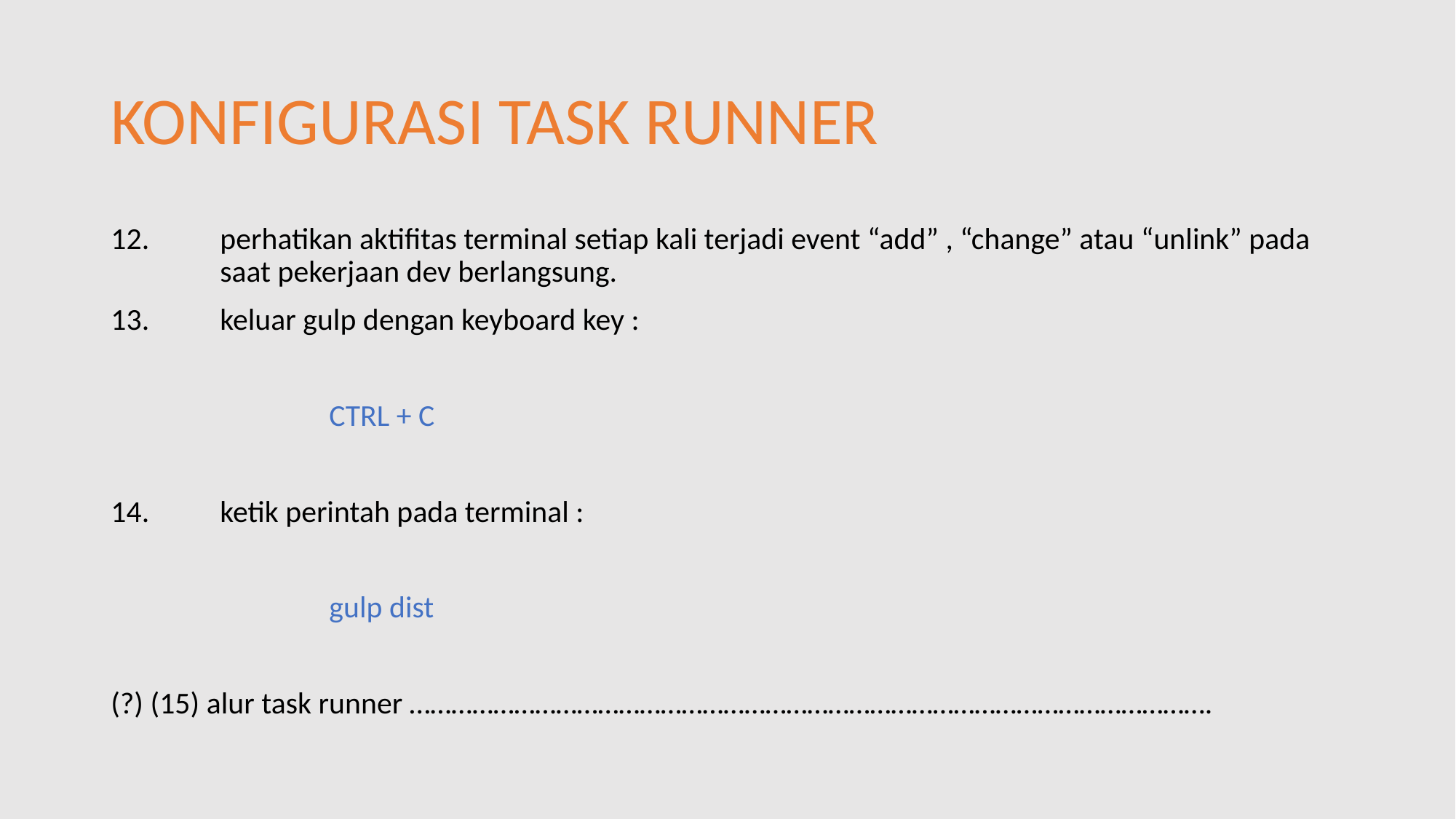

# KONFIGURASI TASK RUNNER
12. 	perhatikan aktifitas terminal setiap kali terjadi event “add” , “change” atau “unlink” pada 	saat pekerjaan dev berlangsung.
13.	keluar gulp dengan keyboard key :

		CTRL + C

14.	ketik perintah pada terminal :

		gulp dist

(?) (15) alur task runner …………………………………………………………………………………………………….